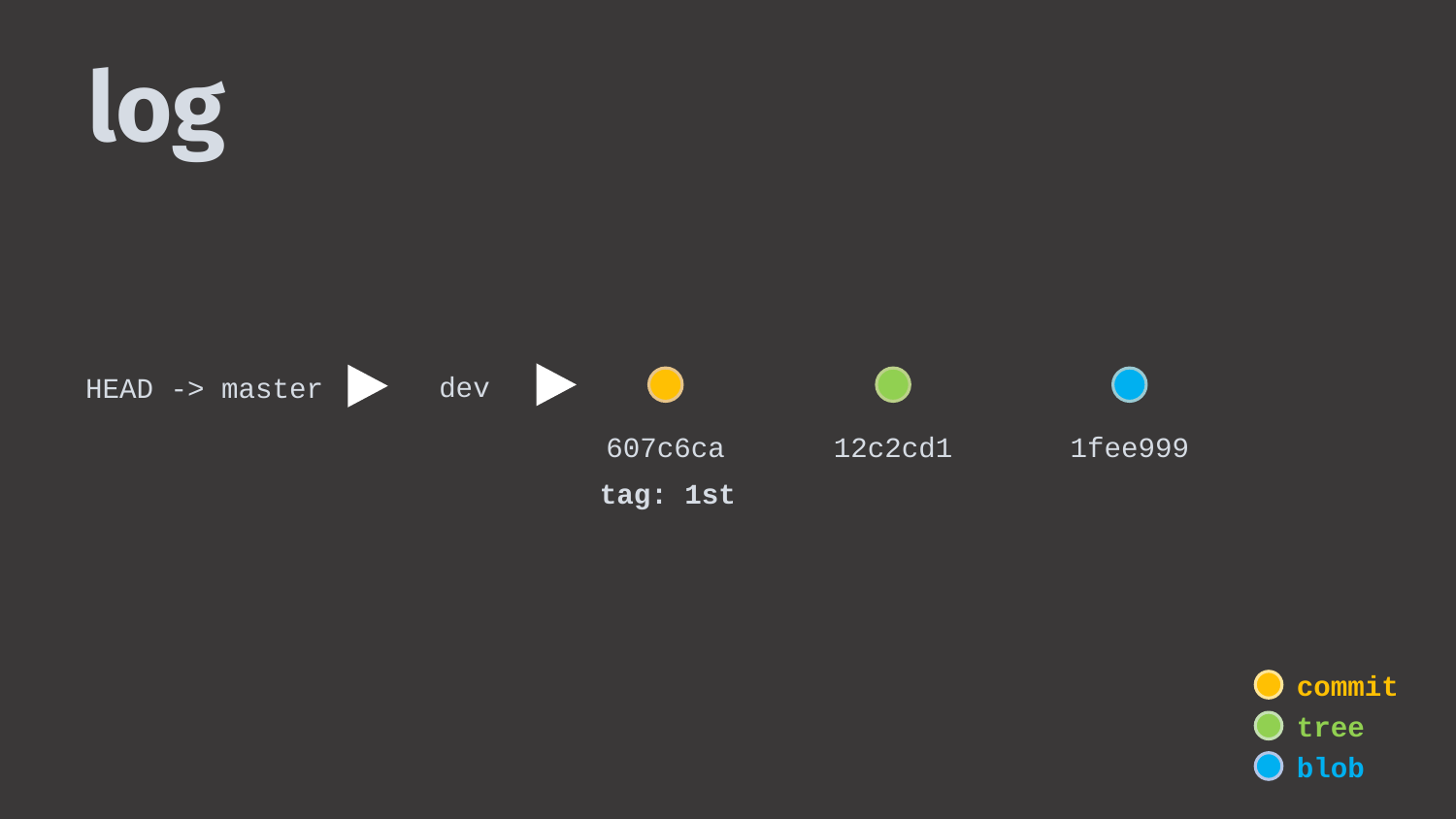

log
dev
HEAD -> master

607c6ca
12c2cd1
1fee999
tag: 1st
commit

tree

blob